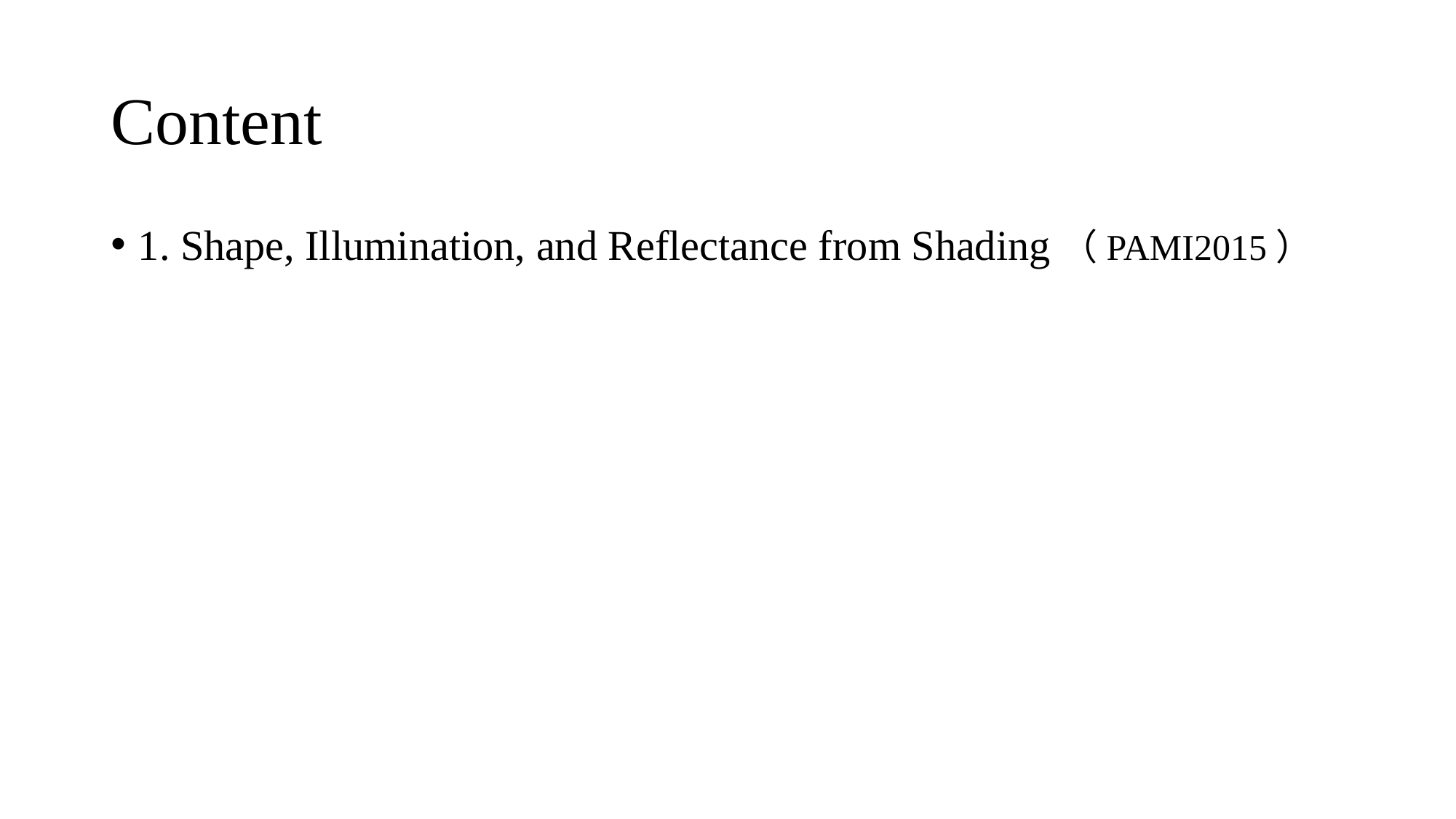

# Content
1. Shape, Illumination, and Reflectance from Shading（PAMI2015）